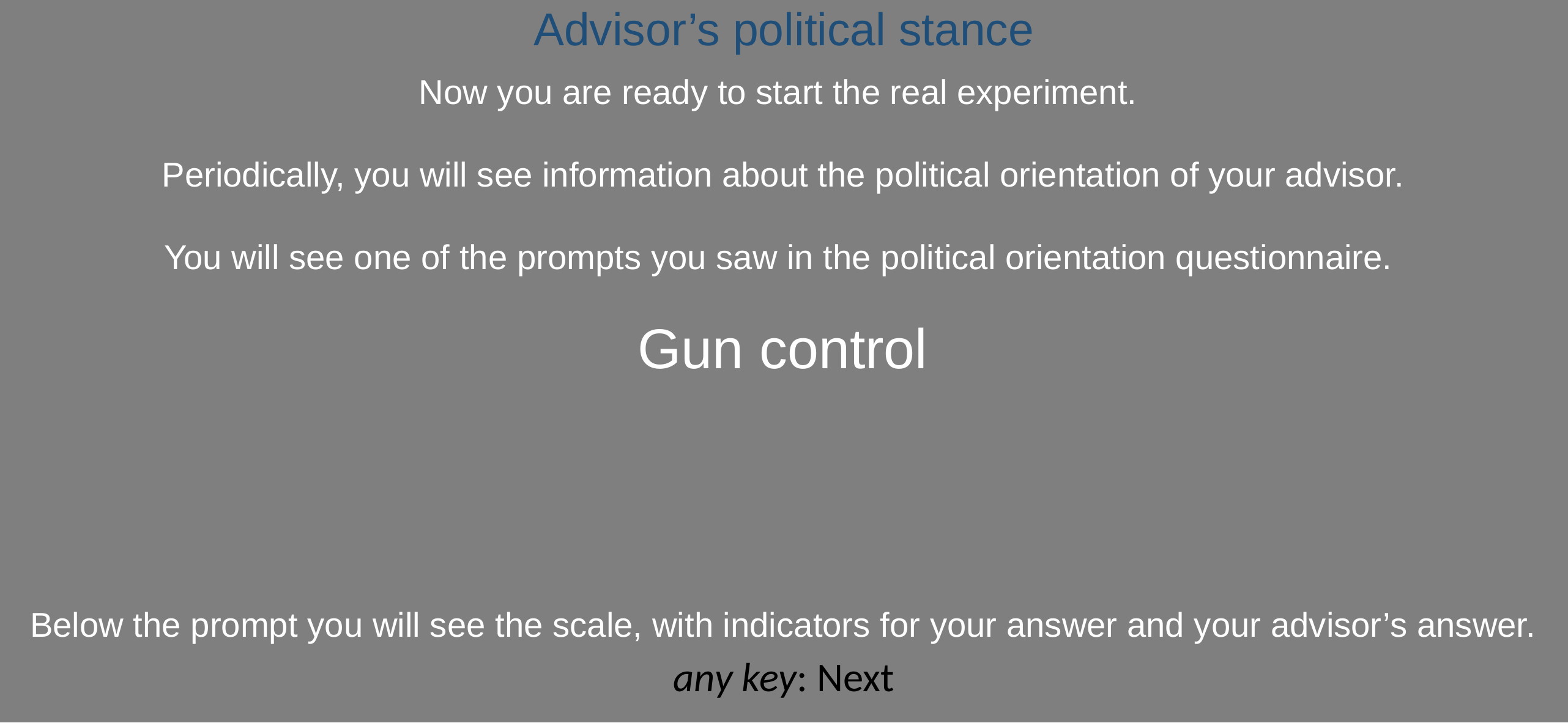

Advisor’s political stance
Now you are ready to start the real experiment.

Periodically, you will see information about the political orientation of your advisor.

You will see one of the prompts you saw in the political orientation questionnaire.
Gun control
Below the prompt you will see the scale, with indicators for your answer and your advisor’s answer.
| any key: Next |
| --- |